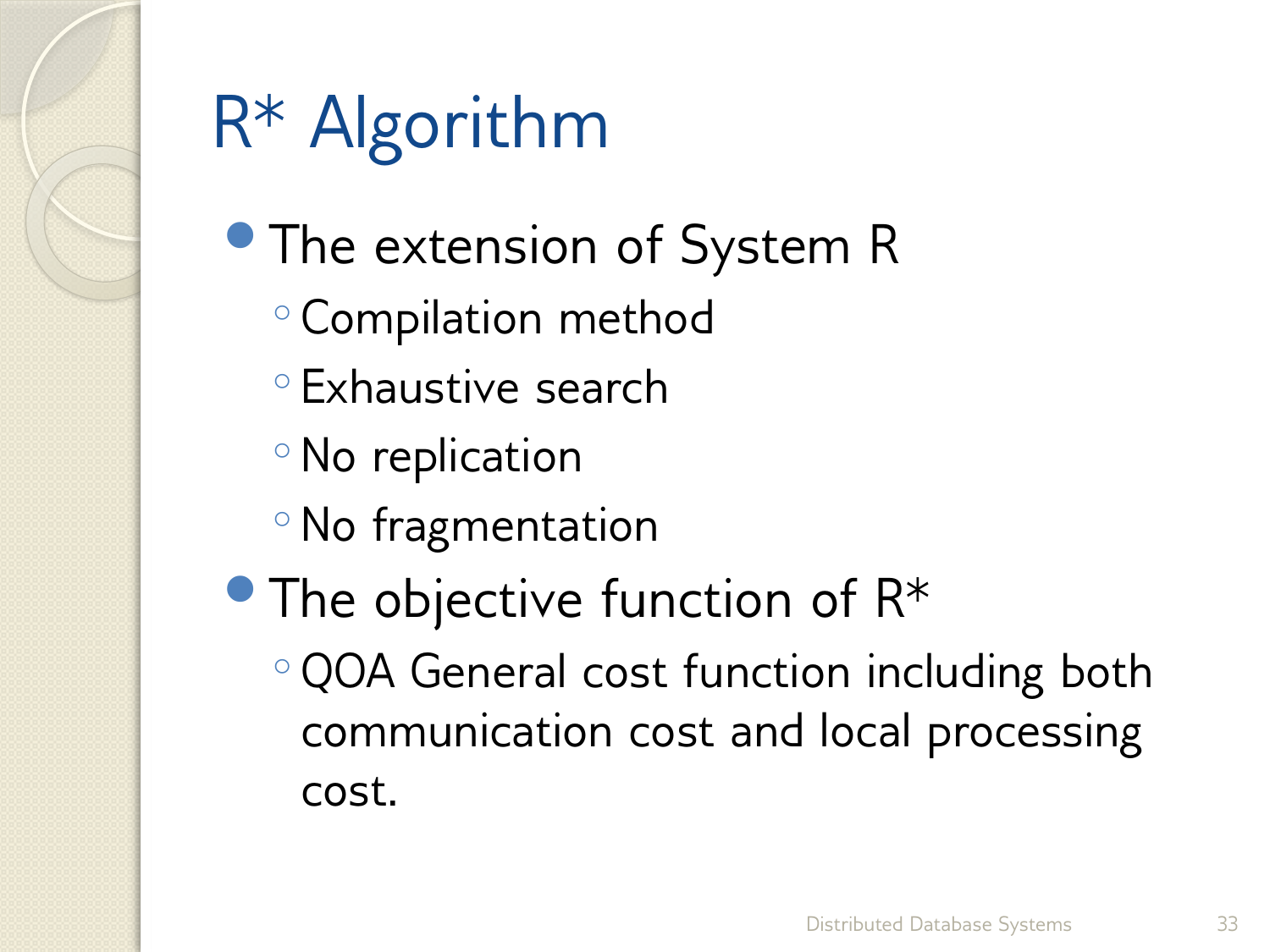

# R* Algorithm
The extension of System R
Compilation method
Exhaustive search
No replication
No fragmentation
The objective function of R*
QOA General cost function including both communication cost and local processing cost.

Distributed Database Systems
33